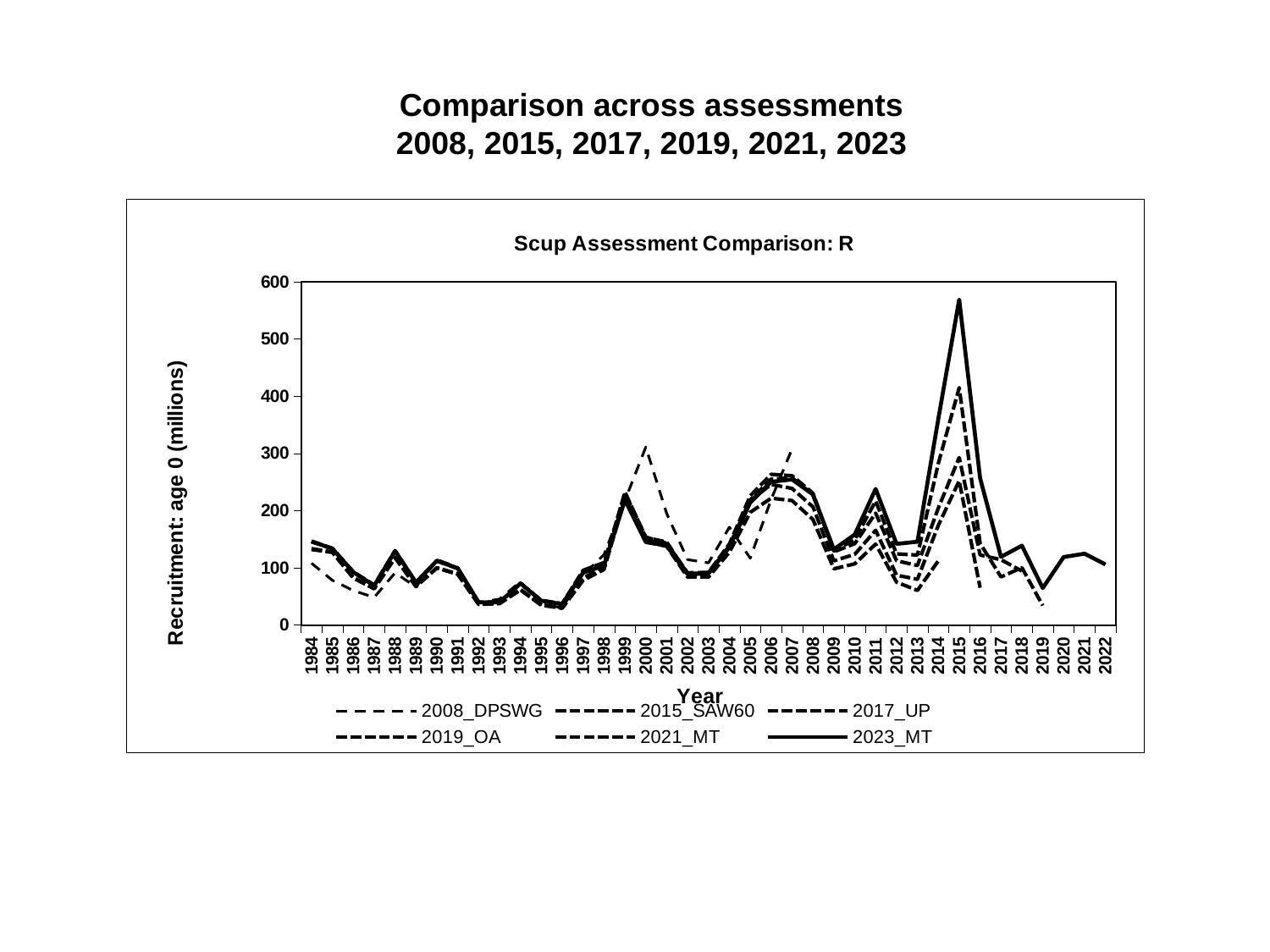

Comparison across assessments
2008, 2015, 2017, 2019, 2021, 2023

[unsupported chart]